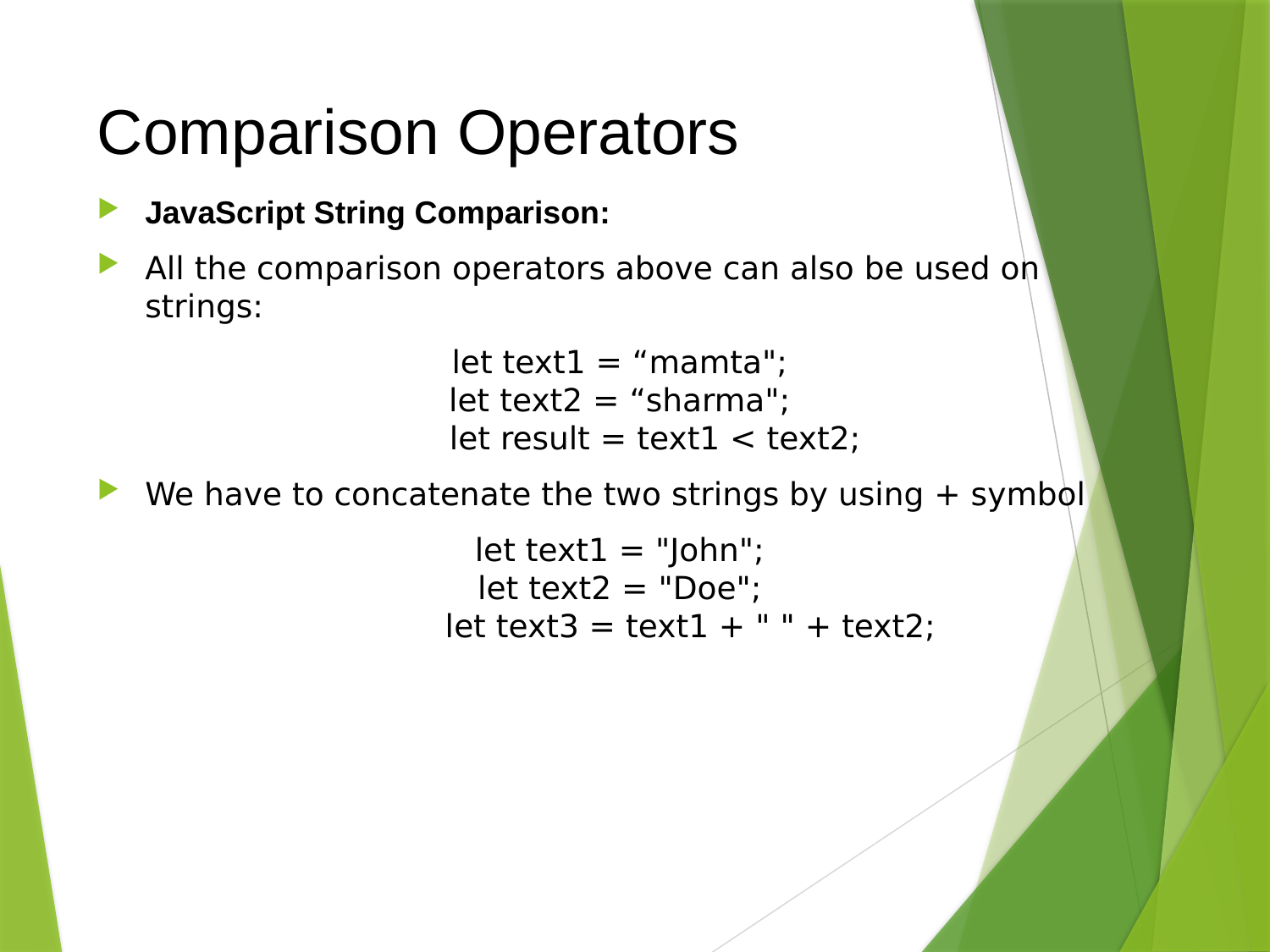

# Comparison Operators
JavaScript String Comparison:
All the comparison operators above can also be used on strings:
let text1 = “mamta";
let text2 = “sharma";
       let result = text1 < text2;
We have to concatenate the two strings by using + symbol
let text1 = "John";
let text2 = "Doe";
              let text3 = text1 + " " + text2;